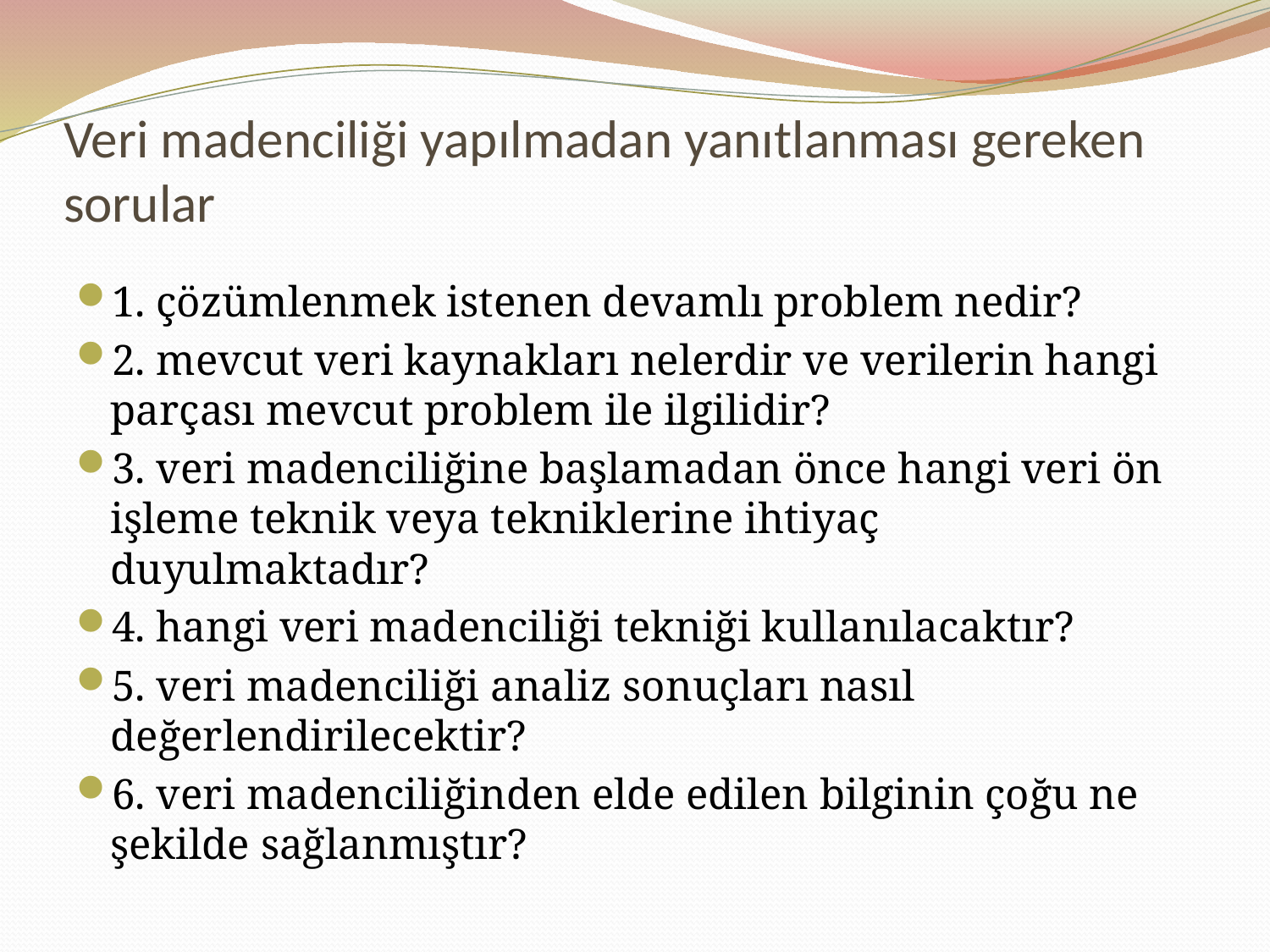

# Veri madenciliği yapılmadan yanıtlanması gereken sorular
1. çözümlenmek istenen devamlı problem nedir?
2. mevcut veri kaynakları nelerdir ve verilerin hangi parçası mevcut problem ile ilgilidir?
3. veri madenciliğine başlamadan önce hangi veri ön işleme teknik veya tekniklerine ihtiyaç duyulmaktadır?
4. hangi veri madenciliği tekniği kullanılacaktır?
5. veri madenciliği analiz sonuçları nasıl değerlendirilecektir?
6. veri madenciliğinden elde edilen bilginin çoğu ne şekilde sağlanmıştır?